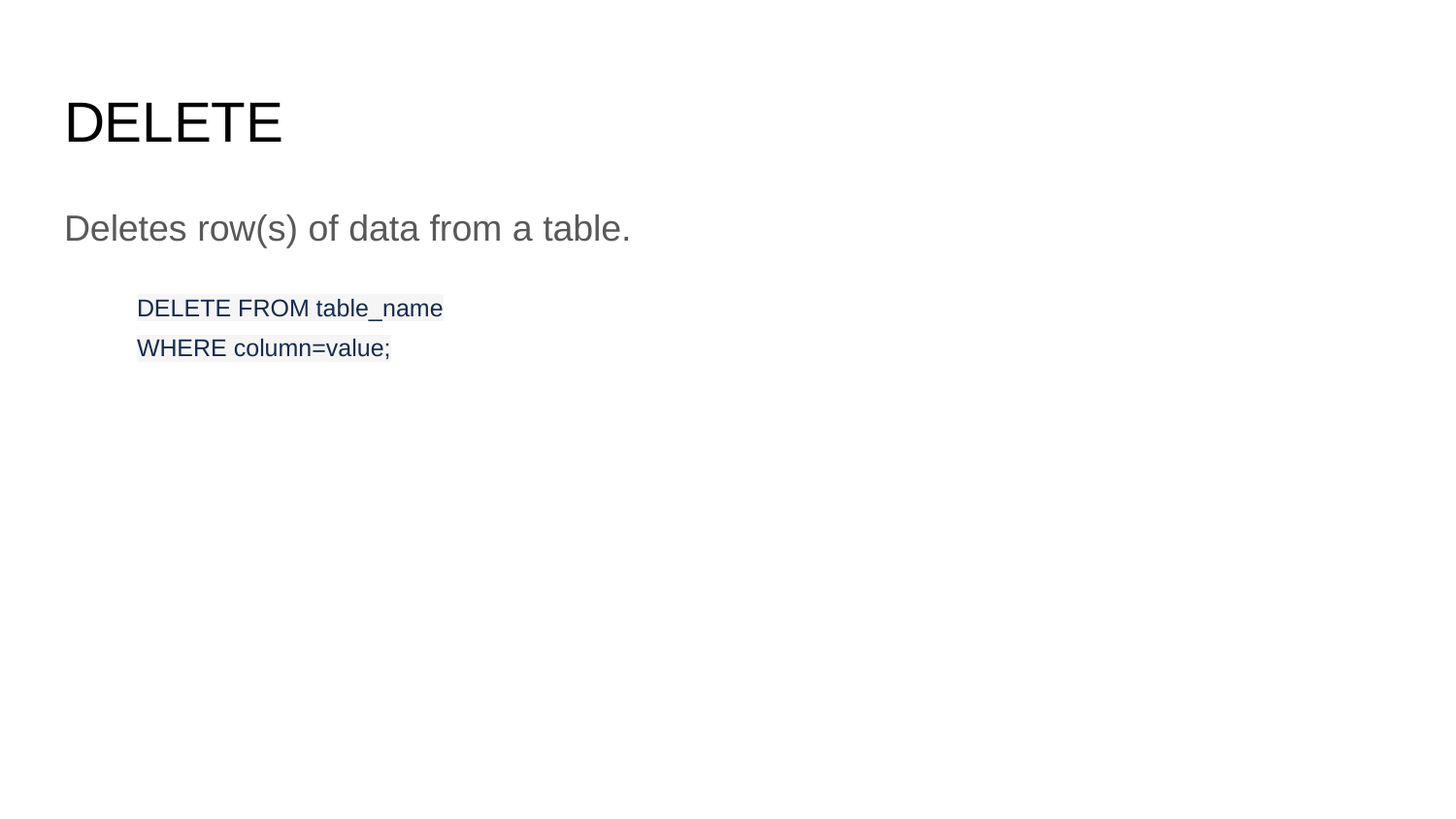

# DELETE
Deletes row(s) of data from a table.
DELETE FROM table_name
WHERE column=value;